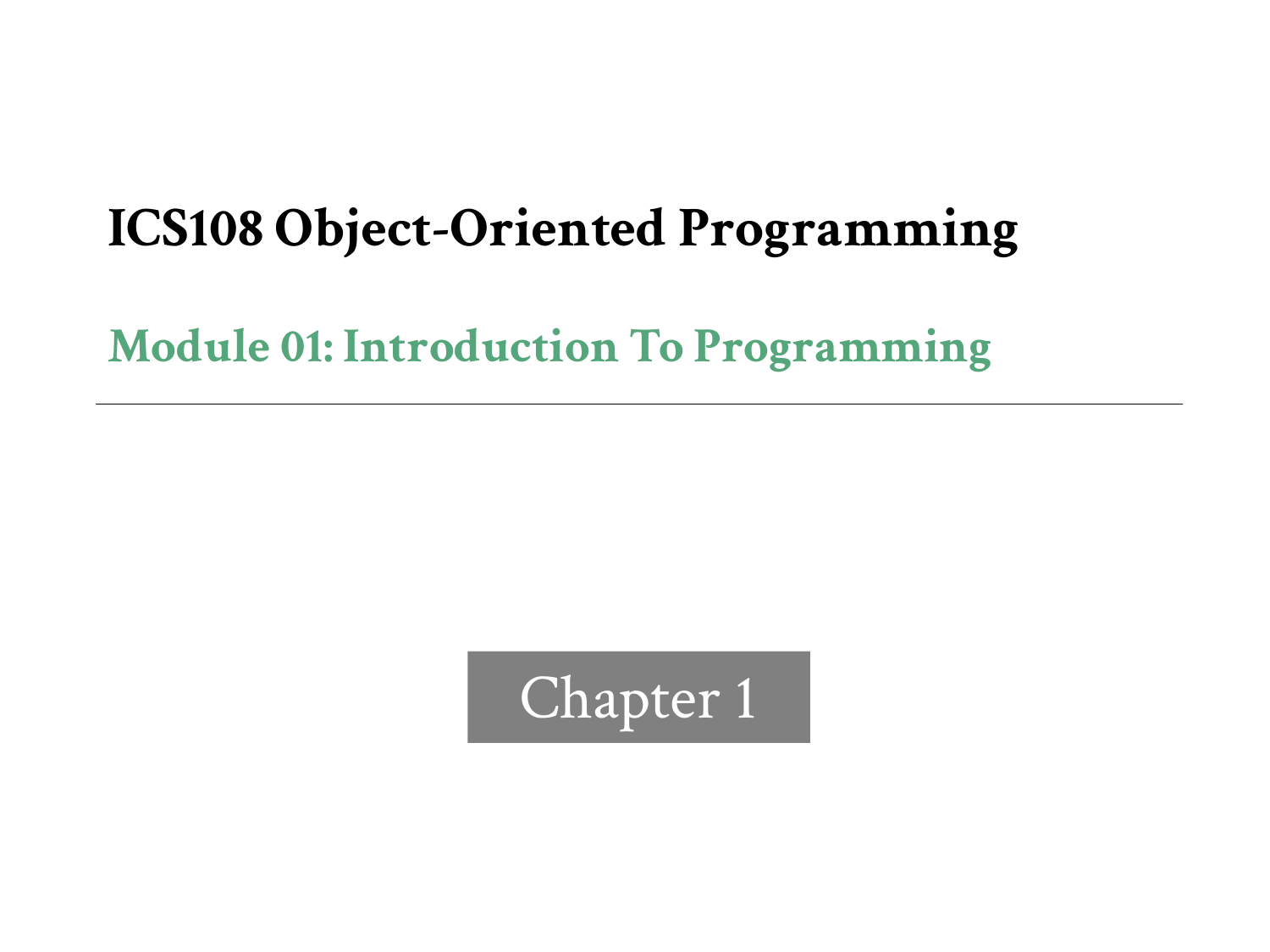

# Module 01: Introduction To Programming
Chapter 1